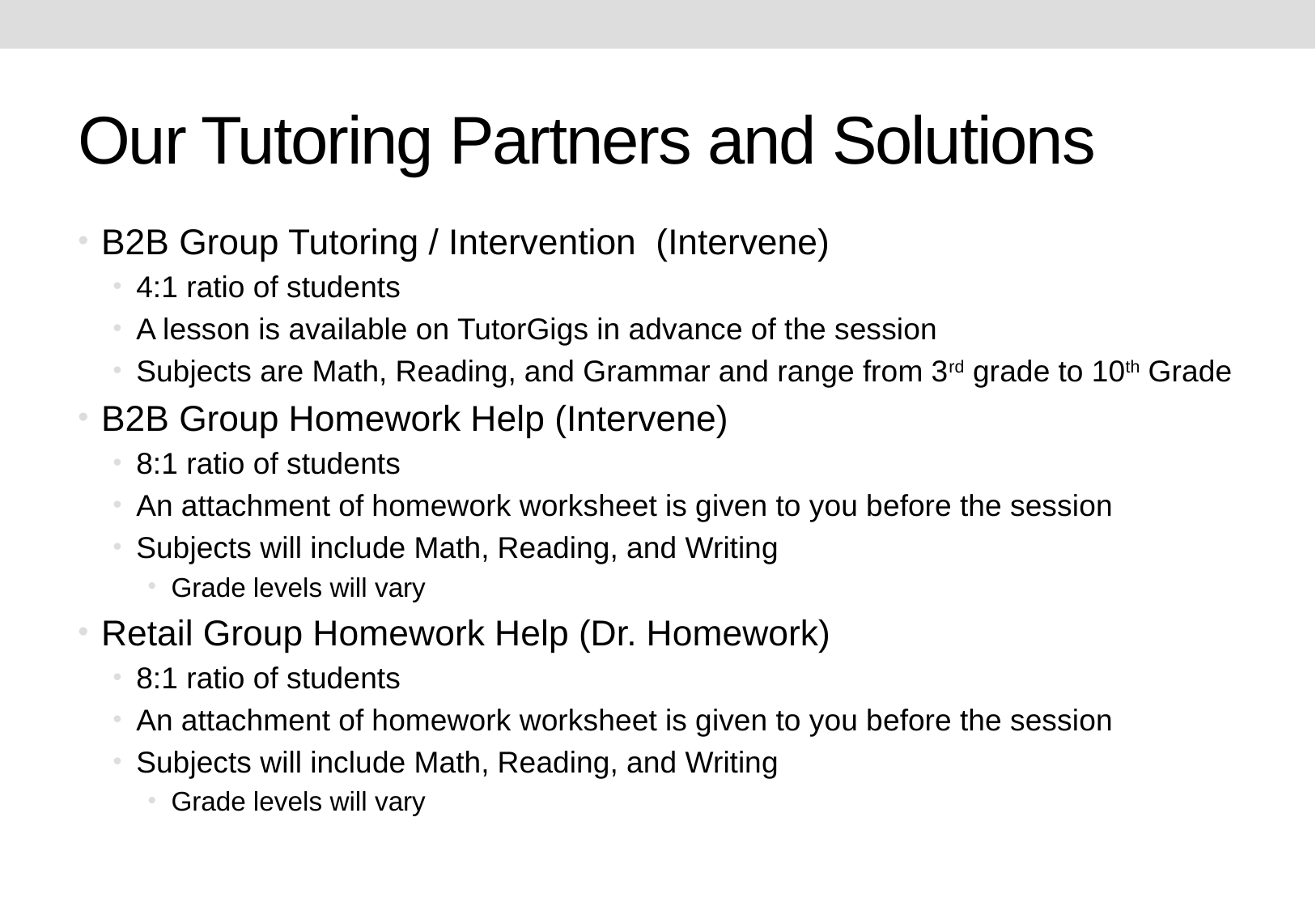

# Our Tutoring Partners and Solutions
B2B Group Tutoring / Intervention  (Intervene)
4:1 ratio of students
A lesson is available on TutorGigs in advance of the session
Subjects are Math, Reading, and Grammar and range from 3rd grade to 10th Grade
B2B Group Homework Help (Intervene)
8:1 ratio of students
An attachment of homework worksheet is given to you before the session
Subjects will include Math, Reading, and Writing
Grade levels will vary
Retail Group Homework Help (Dr. Homework)
8:1 ratio of students
An attachment of homework worksheet is given to you before the session
Subjects will include Math, Reading, and Writing
Grade levels will vary